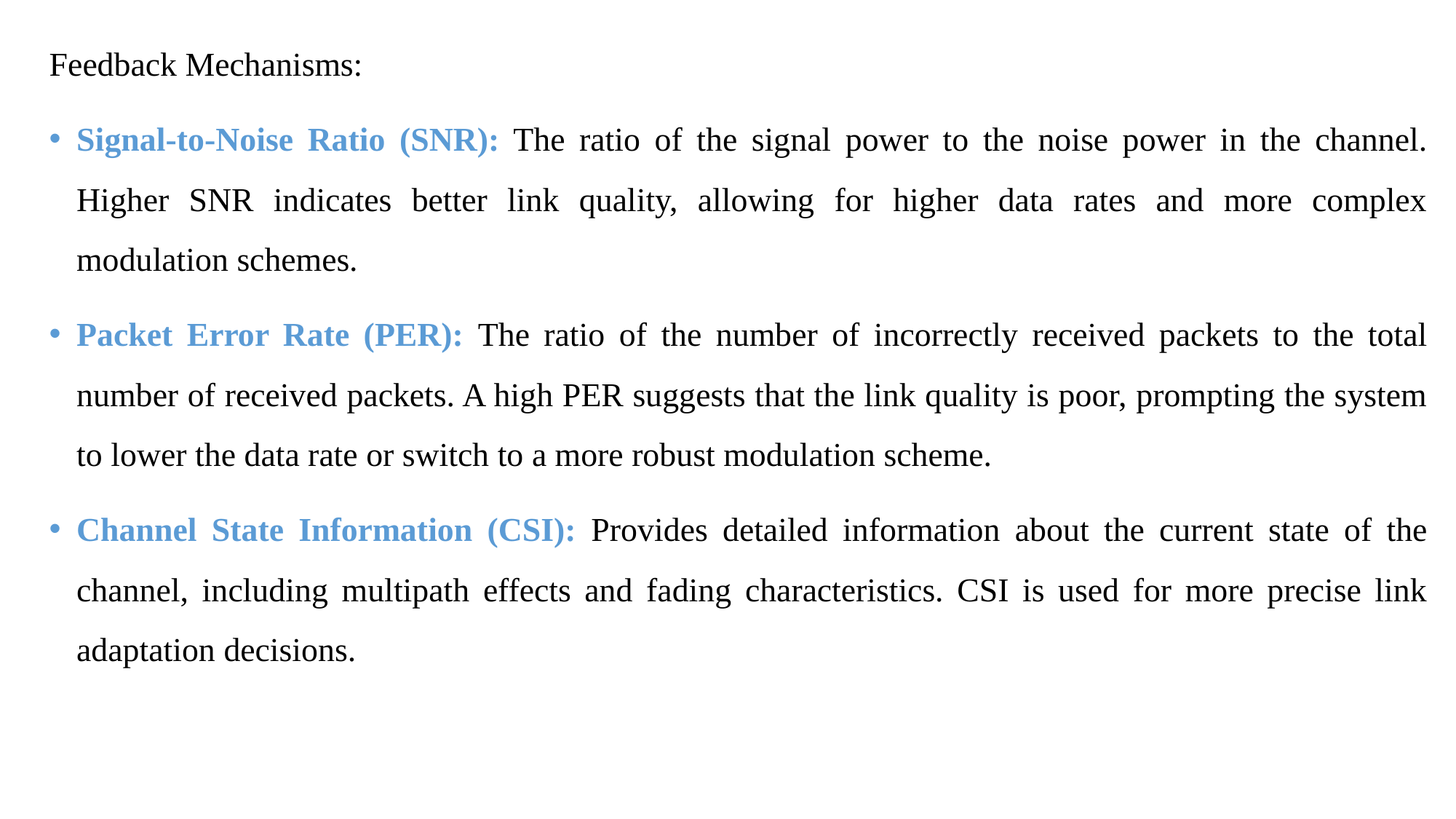

Feedback Mechanisms:
Signal-to-Noise Ratio (SNR): The ratio of the signal power to the noise power in the channel. Higher SNR indicates better link quality, allowing for higher data rates and more complex modulation schemes.
Packet Error Rate (PER): The ratio of the number of incorrectly received packets to the total number of received packets. A high PER suggests that the link quality is poor, prompting the system to lower the data rate or switch to a more robust modulation scheme.
Channel State Information (CSI): Provides detailed information about the current state of the channel, including multipath effects and fading characteristics. CSI is used for more precise link adaptation decisions.